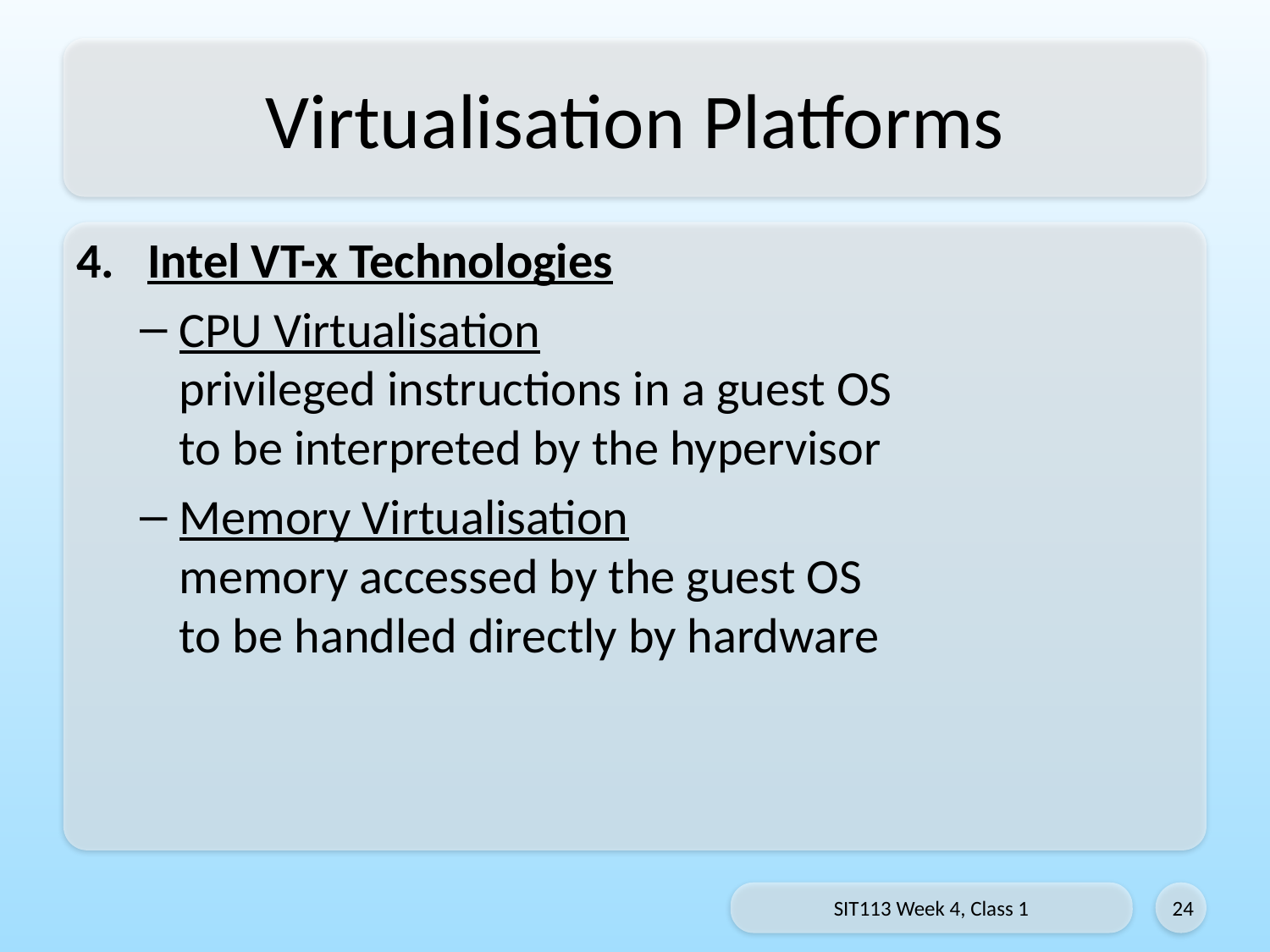

# Virtualisation Platforms
Intel VT-x Technologies
CPU Virtualisation
privileged instructions in a guest OS
to be interpreted by the hypervisor
Memory Virtualisation
memory accessed by the guest OS
to be handled directly by hardware
SIT113 Week 4, Class 1
24